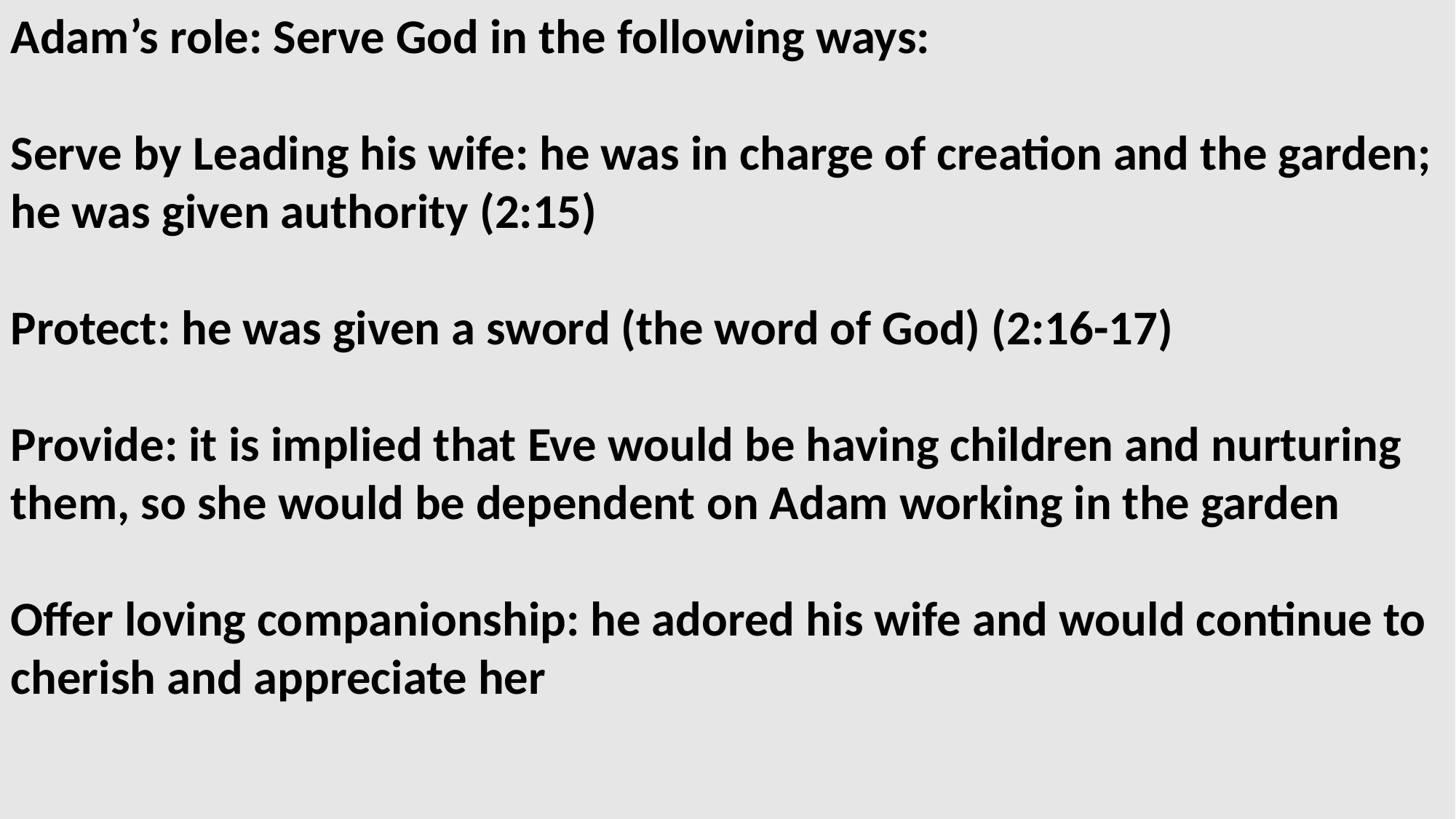

Adam’s role: Serve God in the following ways:

Serve by Leading his wife: he was in charge of creation and the garden; he was given authority (2:15)

Protect: he was given a sword (the word of God) (2:16-17)

Provide: it is implied that Eve would be having children and nurturing them, so she would be dependent on Adam working in the garden

Offer loving companionship: he adored his wife and would continue to cherish and appreciate her